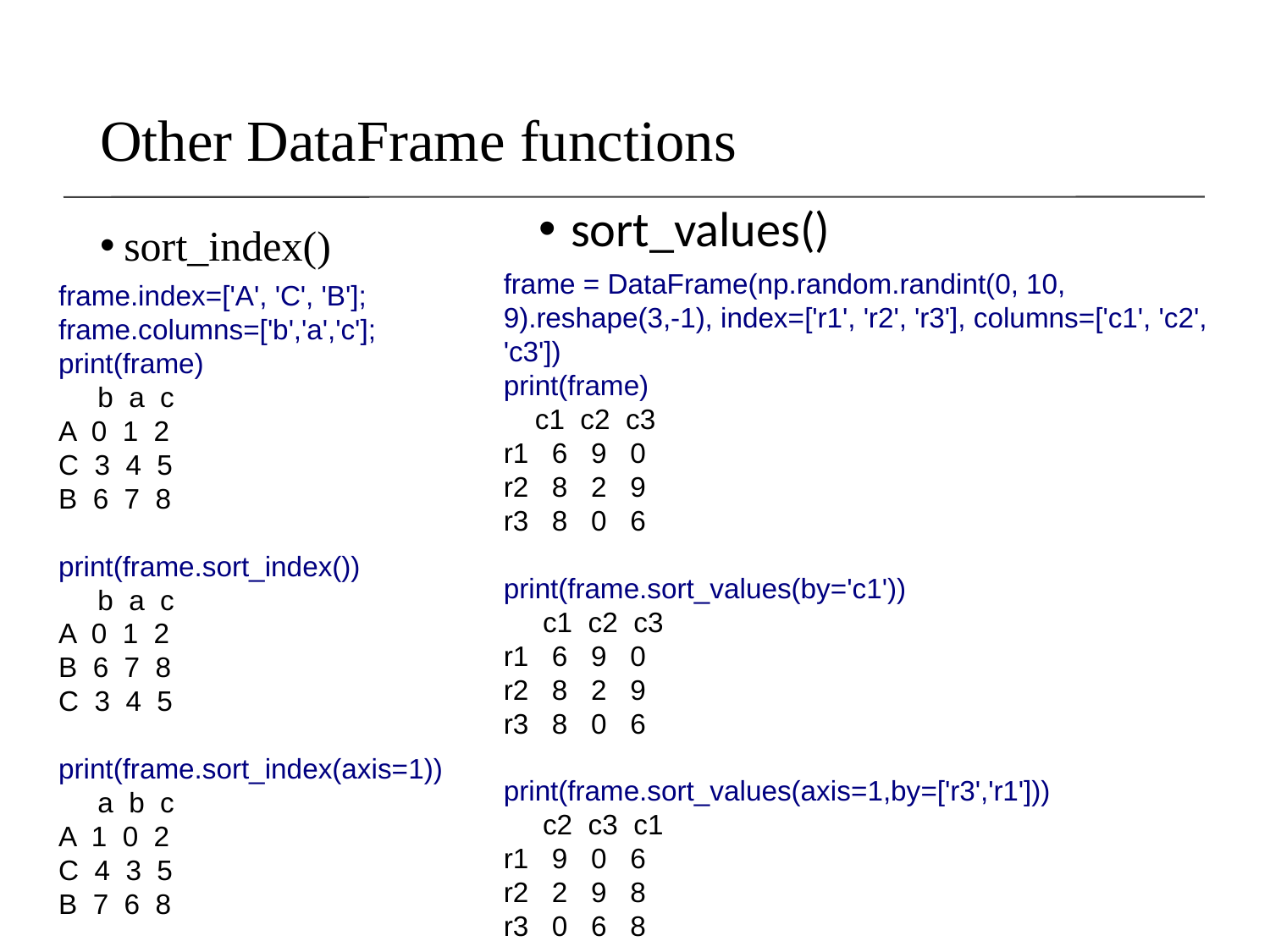

# Other DataFrame functions
sort_values()
sort_index()
frame = DataFrame(np.random.randint(0, 10, 9).reshape(3,-1), index=['r1', 'r2', 'r3'], columns=['c1', 'c2', 'c3'])
print(frame)
    c1  c2  c3
r1   6   9   0
r2   8   2   9
r3   8   0   6

print(frame.sort_values(by='c1'))
     c1  c2  c3
r1   6   9   0
r2   8   2   9
r3   8   0   6

print(frame.sort_values(axis=1,by=['r3','r1']))
     c2  c3  c1
r1   9   0   6
r2   2   9   8
r3   0   6   8
frame.index=['A', 'C', 'B']; frame.columns=['b','a','c'];
print(frame)
     b  a  c
A  0  1  2
C  3  4  5
B  6  7  8

print(frame.sort_index())
     b  a  c
A  0  1  2
B  6  7  8
C  3  4  5

print(frame.sort_index(axis=1))
     a  b  c
A  1  0  2
C  4  3  5
B  7  6  8